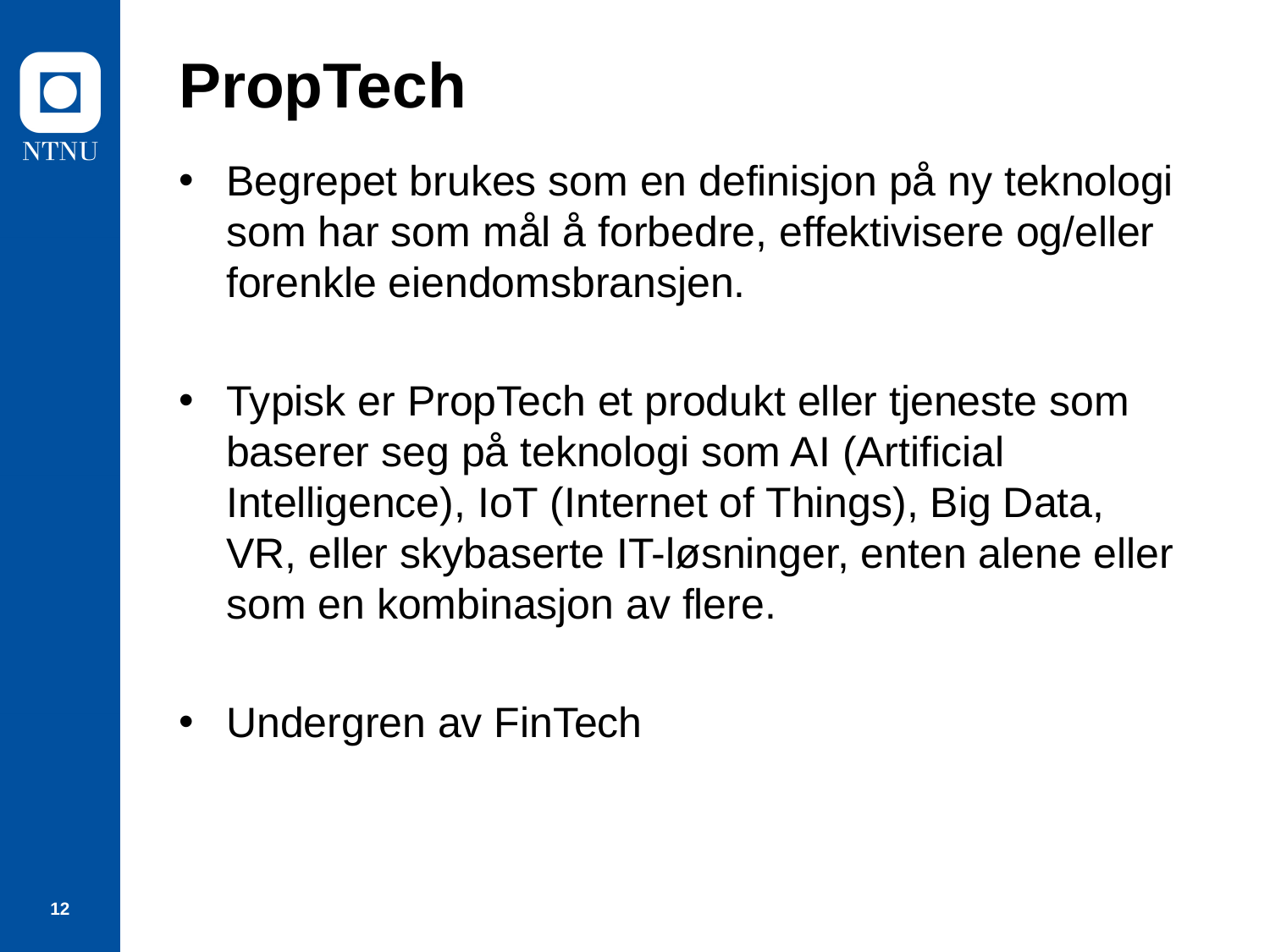

# PropTech
Begrepet brukes som en definisjon på ny teknologi som har som mål å forbedre, effektivisere og/eller forenkle eiendomsbransjen.

Typisk er PropTech et produkt eller tjeneste som baserer seg på teknologi som AI (Artificial Intelligence), IoT (Internet of Things), Big Data, VR, eller skybaserte IT-løsninger, enten alene eller som en kombinasjon av flere.

Undergren av FinTech